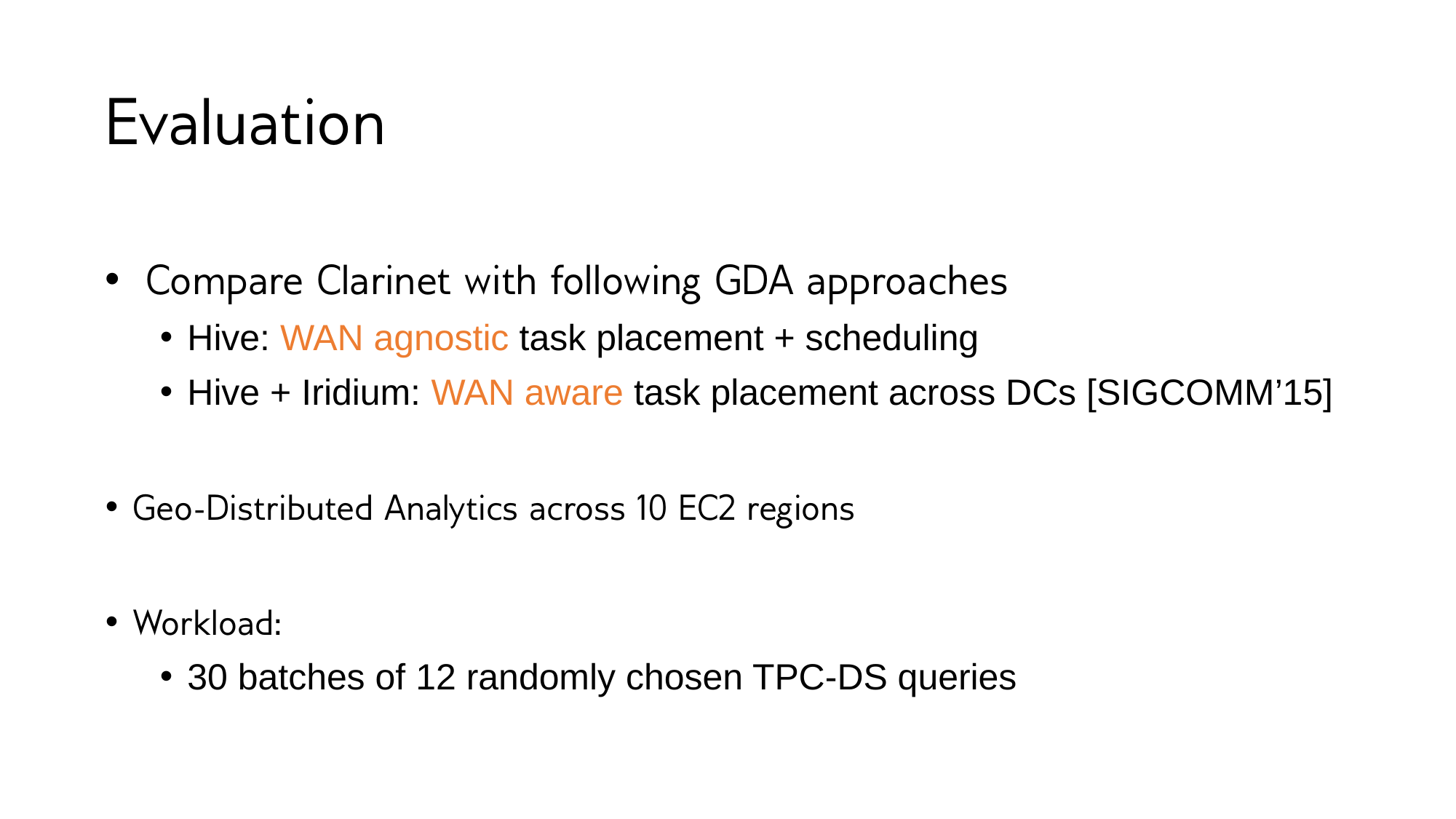

# Evaluation
 Compare Clarinet with following GDA approaches
Hive: WAN agnostic task placement + scheduling
Hive + Iridium: WAN aware task placement across DCs [SIGCOMM’15]

Geo-Distributed Analytics across 10 EC2 regions

Workload:
30 batches of 12 randomly chosen TPC-DS queries